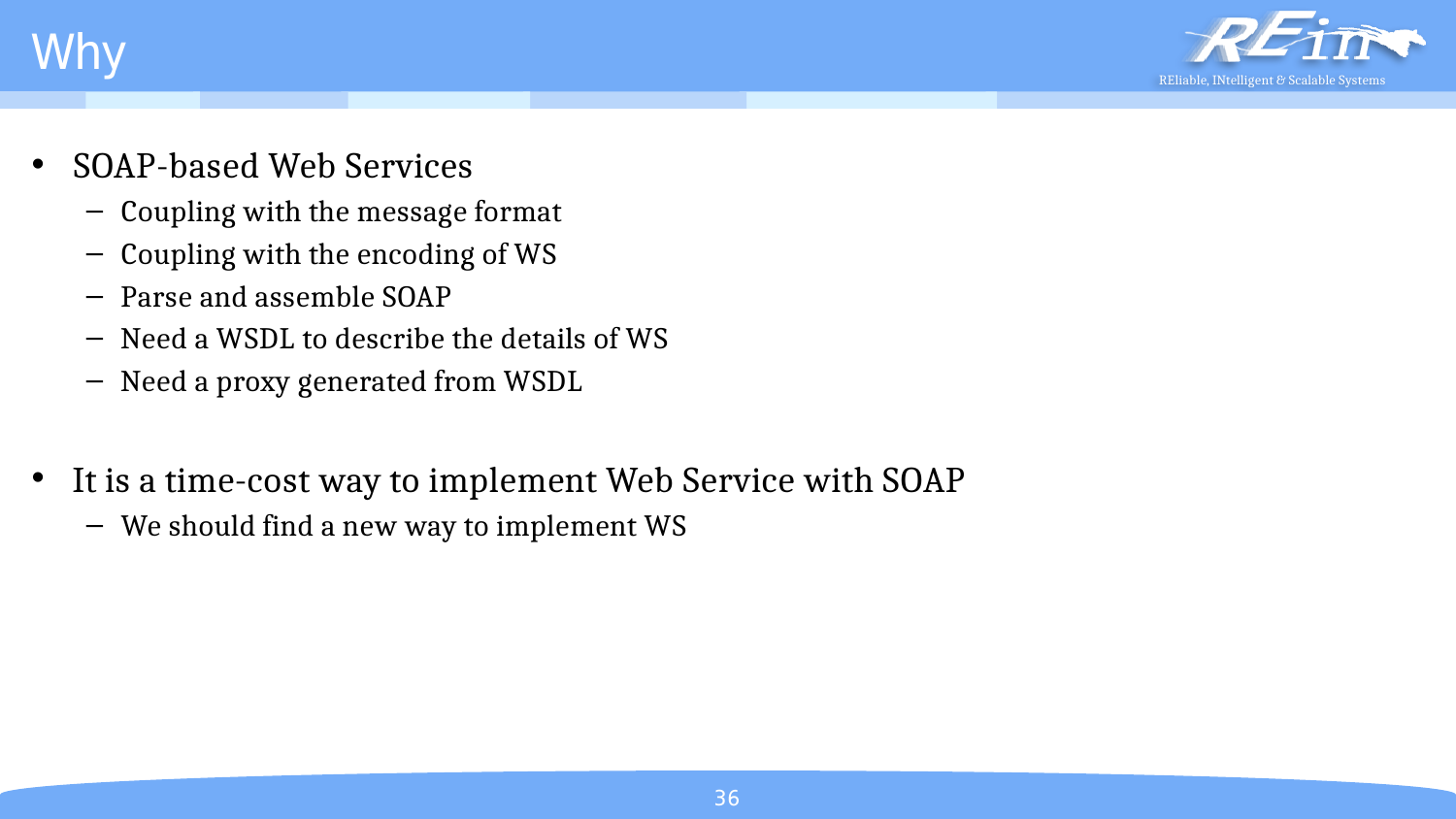

# Why
SOAP-based Web Services
Coupling with the message format
Coupling with the encoding of WS
Parse and assemble SOAP
Need a WSDL to describe the details of WS
Need a proxy generated from WSDL

It is a time-cost way to implement Web Service with SOAP
We should find a new way to implement WS
36